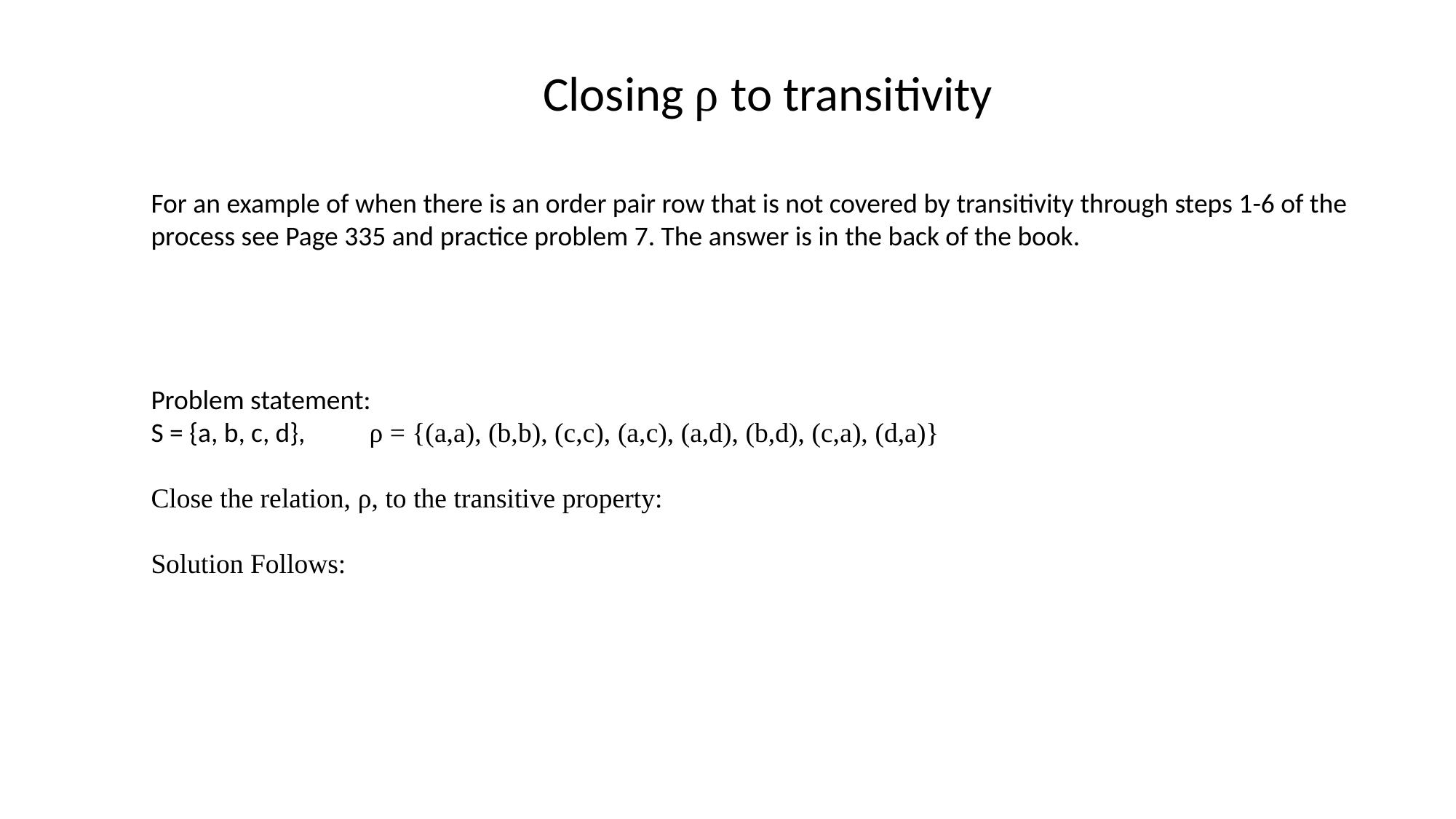

Closing ρ to transitivity
For an example of when there is an order pair row that is not covered by transitivity through steps 1-6 of the process see Page 335 and practice problem 7. The answer is in the back of the book.

Problem statement:
S = {a, b, c, d}, 	ρ = {(a,a), (b,b), (c,c), (a,c), (a,d), (b,d), (c,a), (d,a)}

Close the relation, ρ, to the transitive property:

Solution Follows: